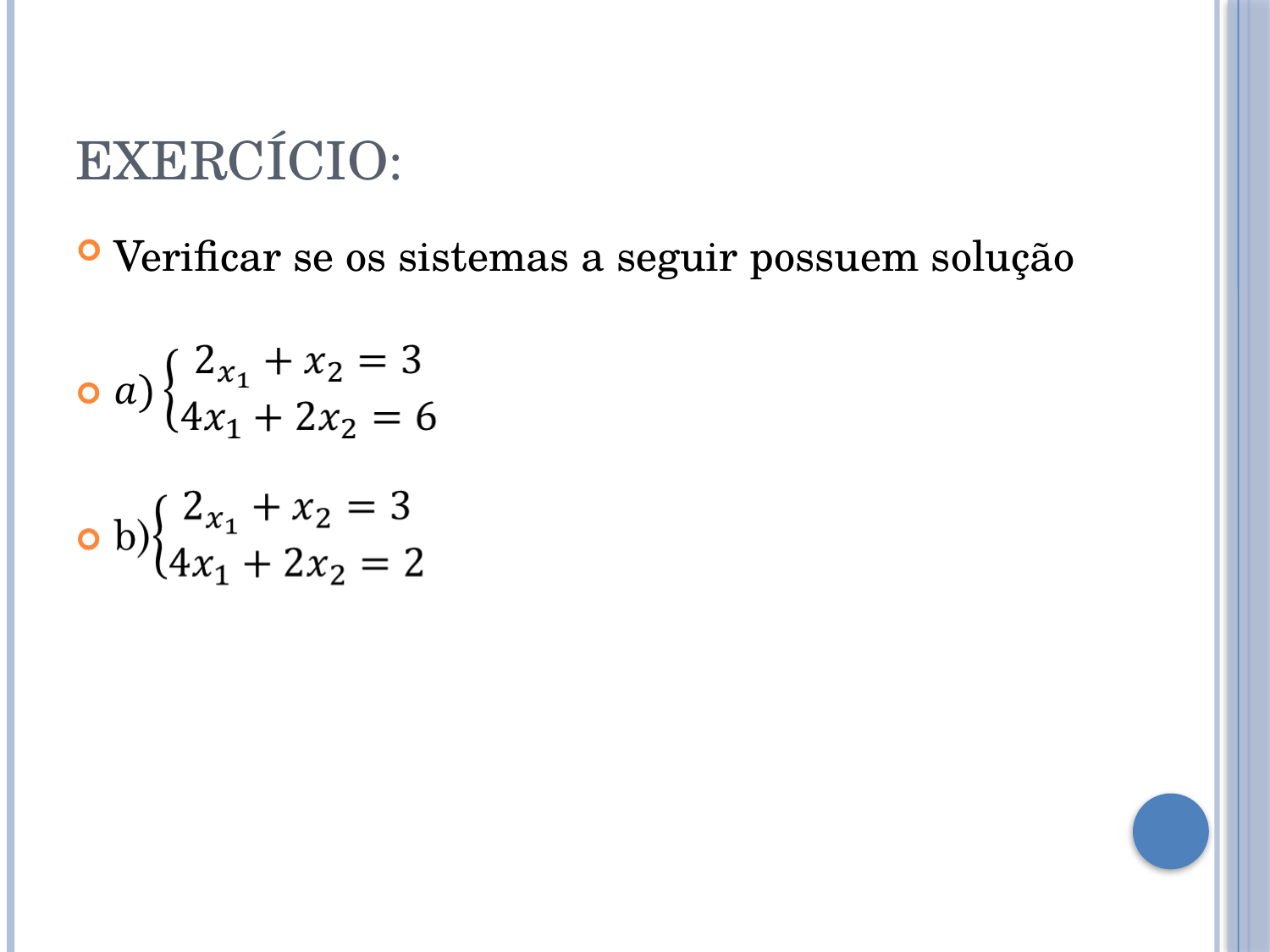

Exercício:
Verificar se os sistemas a seguir possuem solução